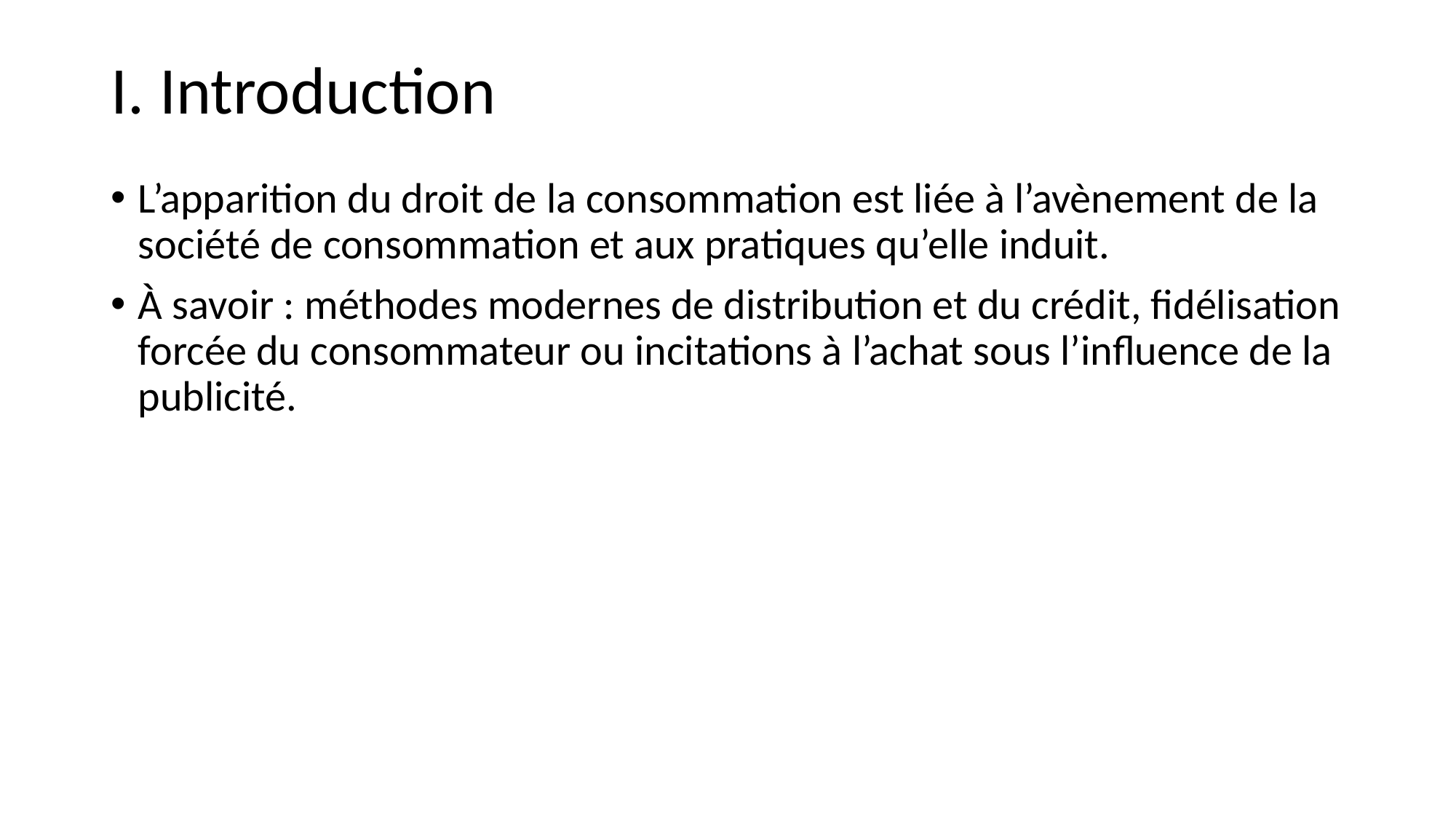

# I. Introduction
L’apparition du droit de la consommation est liée à l’avènement de la société de consommation et aux pratiques qu’elle induit.
À savoir : méthodes modernes de distribution et du crédit, fidélisation forcée du consommateur ou incitations à l’achat sous l’influence de la publicité.